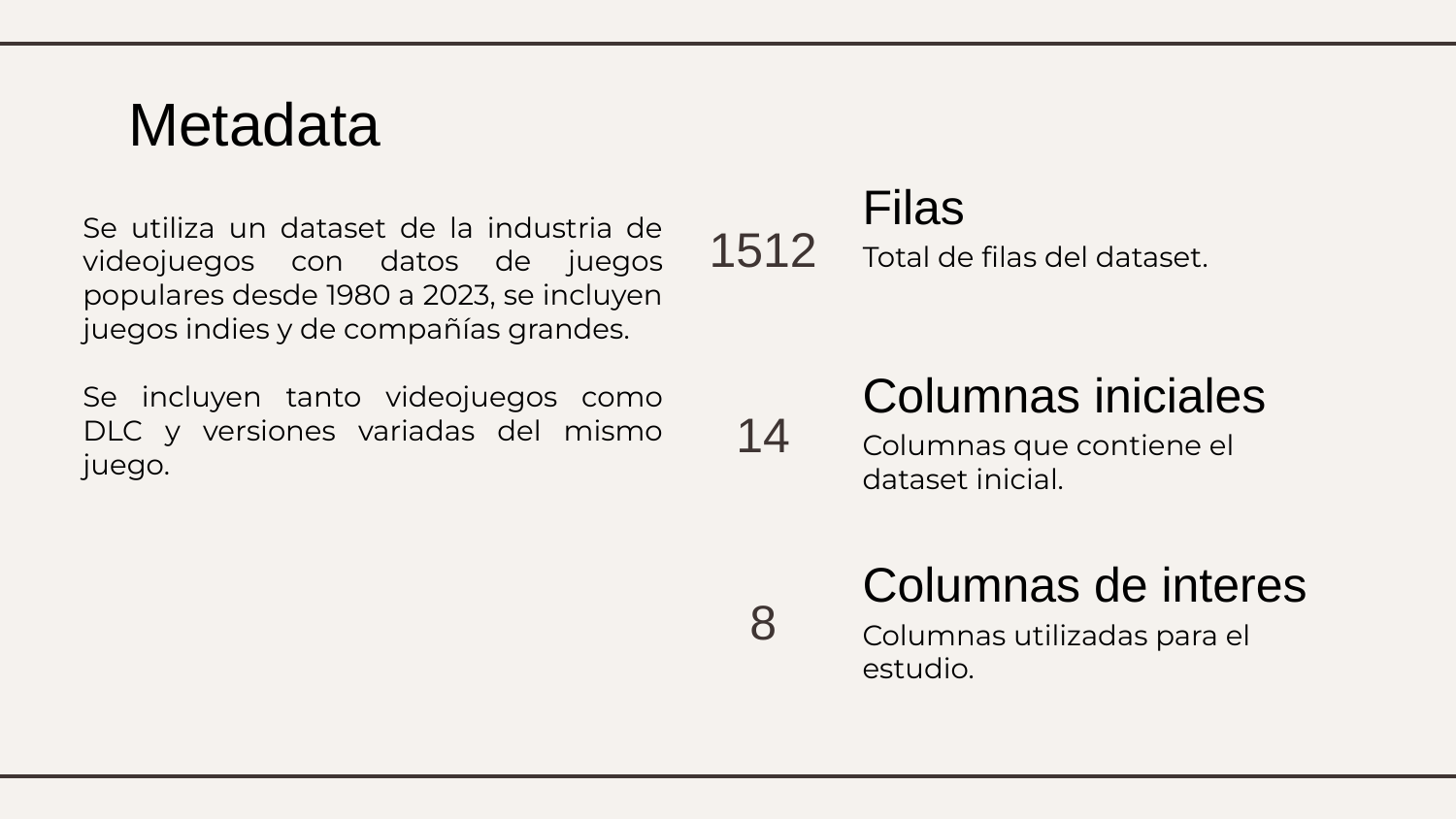

# Metadata
Filas
Se utiliza un dataset de la industria de videojuegos con datos de juegos populares desde 1980 a 2023, se incluyen juegos indies y de compañías grandes.

Se incluyen tanto videojuegos como DLC y versiones variadas del mismo juego.
1512
Total de filas del dataset.
Columnas iniciales
14
Columnas que contiene el dataset inicial.
Columnas de interes
8
Columnas utilizadas para el estudio.